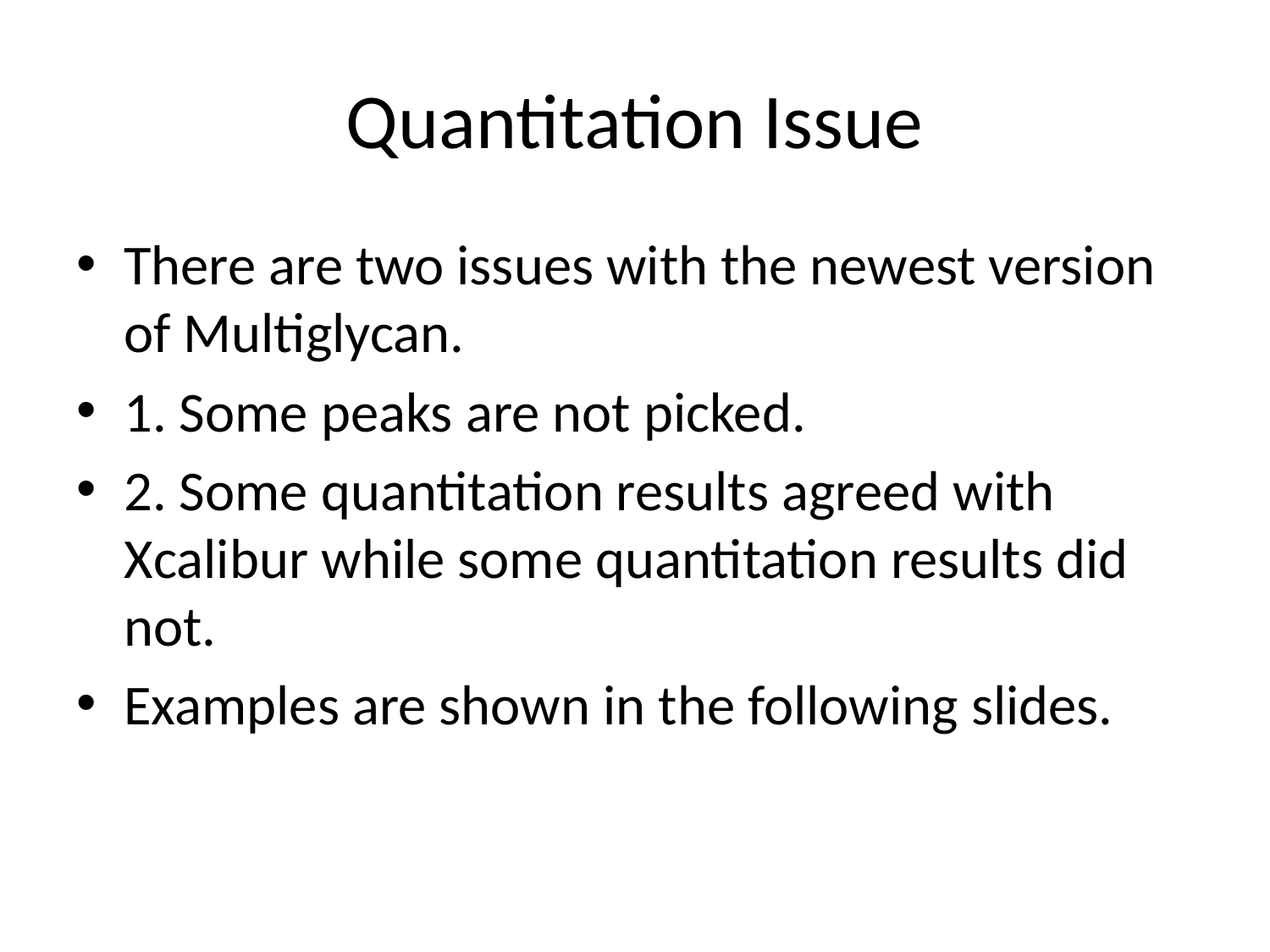

# Quantitation Issue
There are two issues with the newest version of Multiglycan.
1. Some peaks are not picked.
2. Some quantitation results agreed with Xcalibur while some quantitation results did not.
Examples are shown in the following slides.